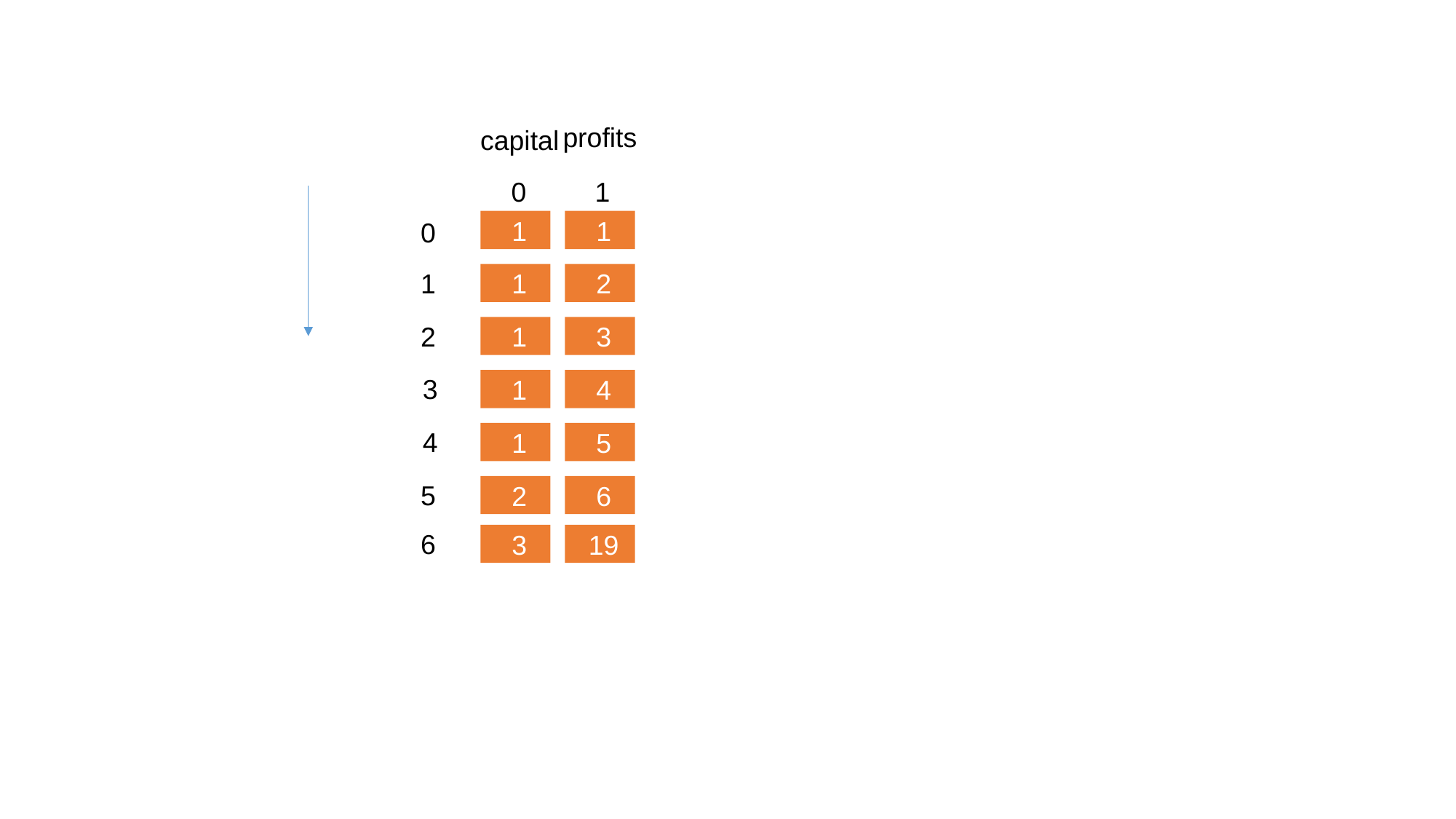

profits
 1
 2
 3
 4
 5
 6
 19
capital
 1
 1
 1
 1
 1
 2
 3
0
1
0
1
2
3
4
5
6